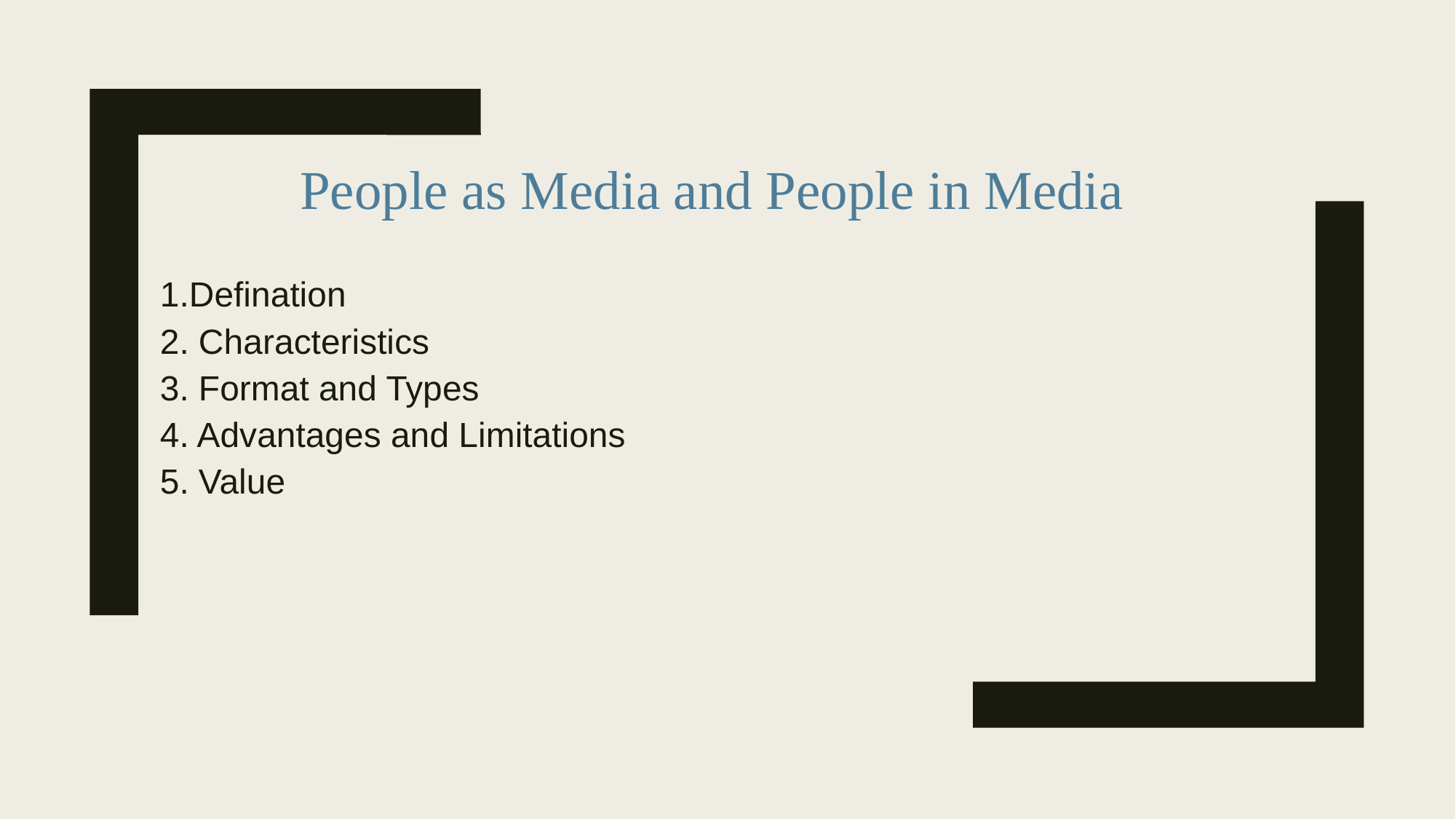

People as Media and People in Media

1.Defination
2. Characteristics
3. Format and Types
4. Advantages and Limitations
5. Value